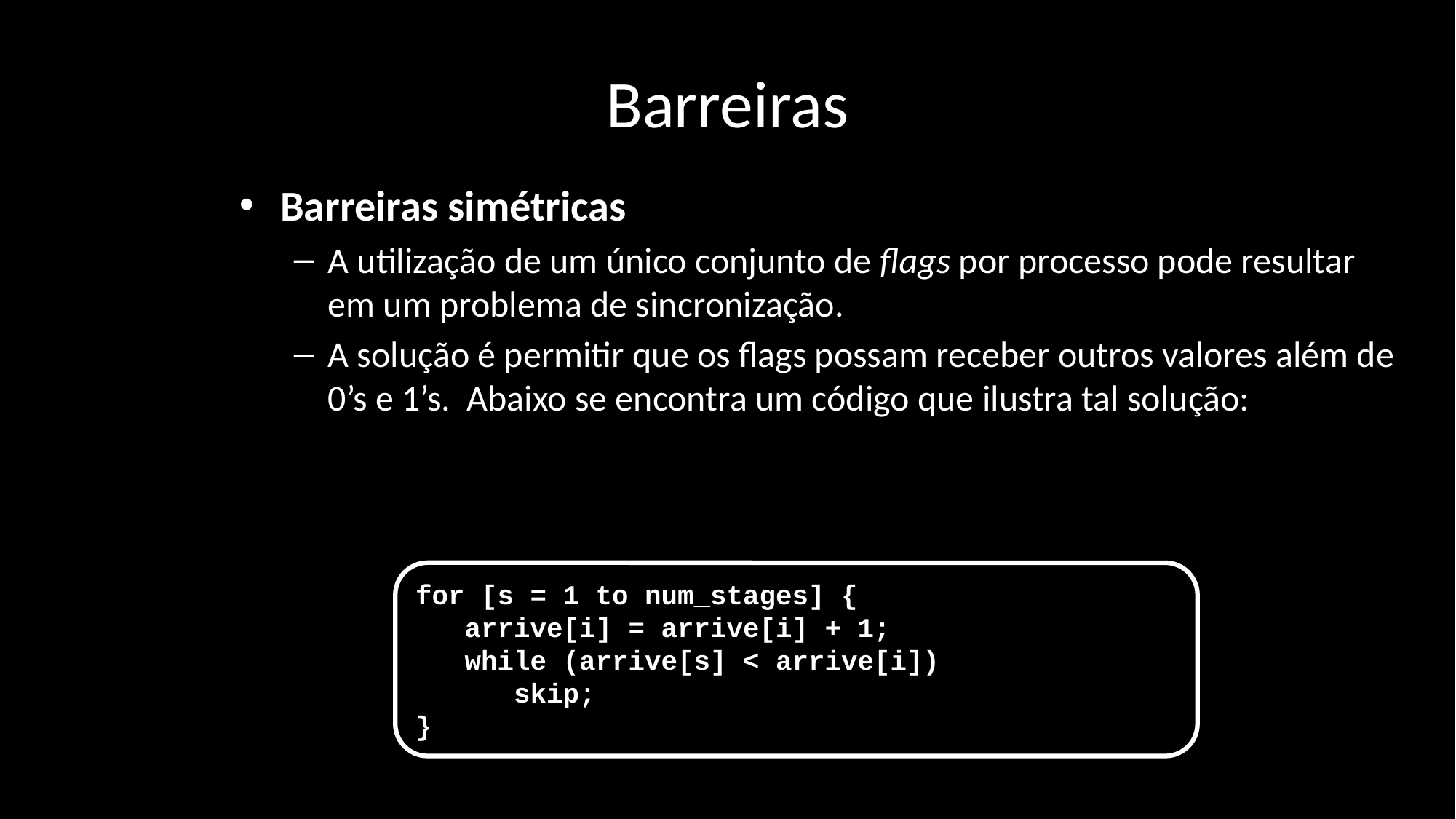

# Barreiras
Barreiras simétricas
A utilização de um único conjunto de flags por processo pode resultar em um problema de sincronização.
A solução é permitir que os flags possam receber outros valores além de 0’s e 1’s.  Abaixo se encontra um código que ilustra tal solução:

for [s = 1 to num_stages] {
   arrive[i] = arrive[i] + 1;
   while (arrive[s] < arrive[i])
      skip;
}